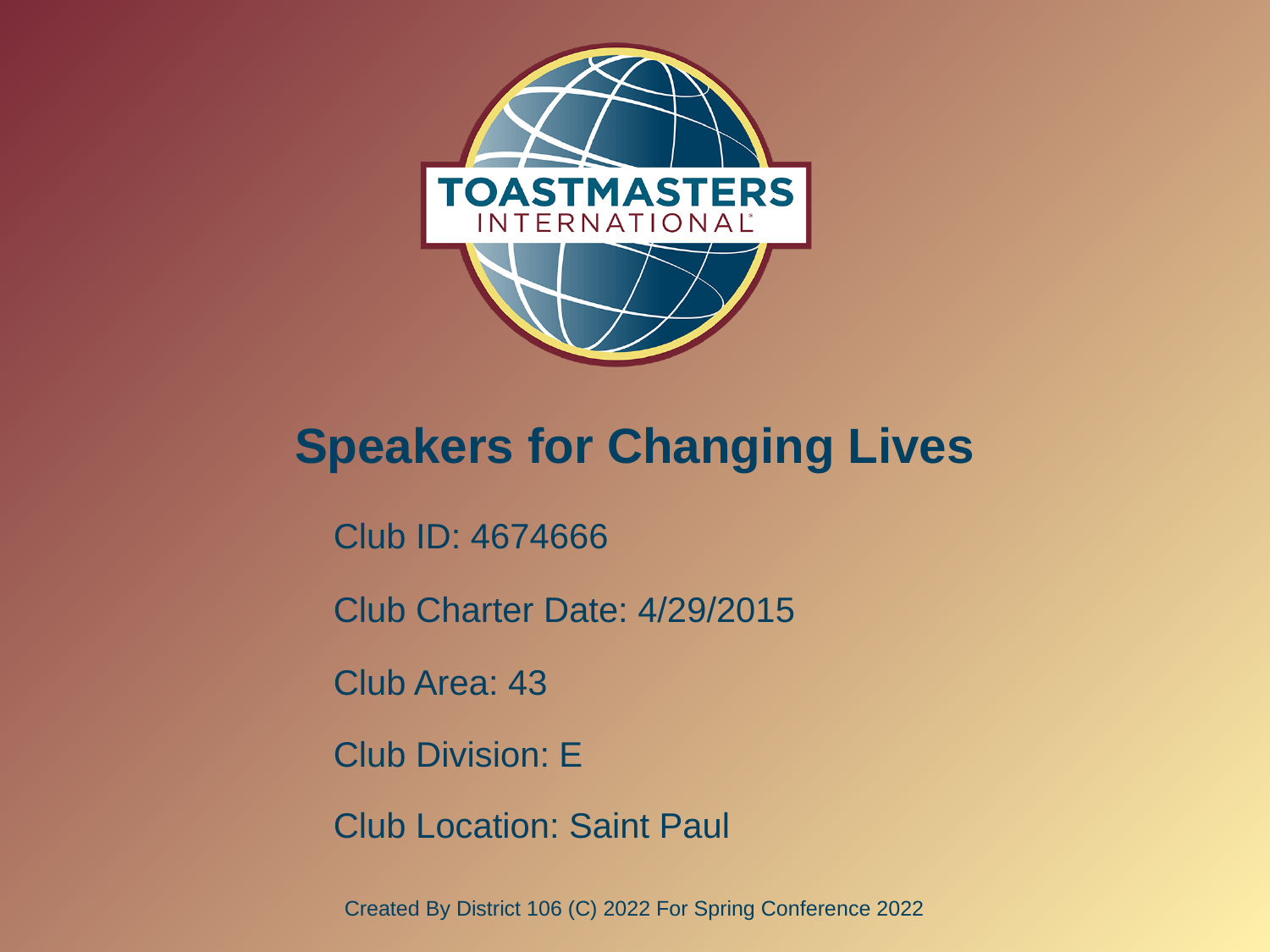

# Speakers for Changing Lives
Club ID: 4674666
Club Charter Date: 4/29/2015
Club Area: 43
Club Division: E
Club Location: Saint Paul
Created By District 106 (C) 2022 For Spring Conference 2022